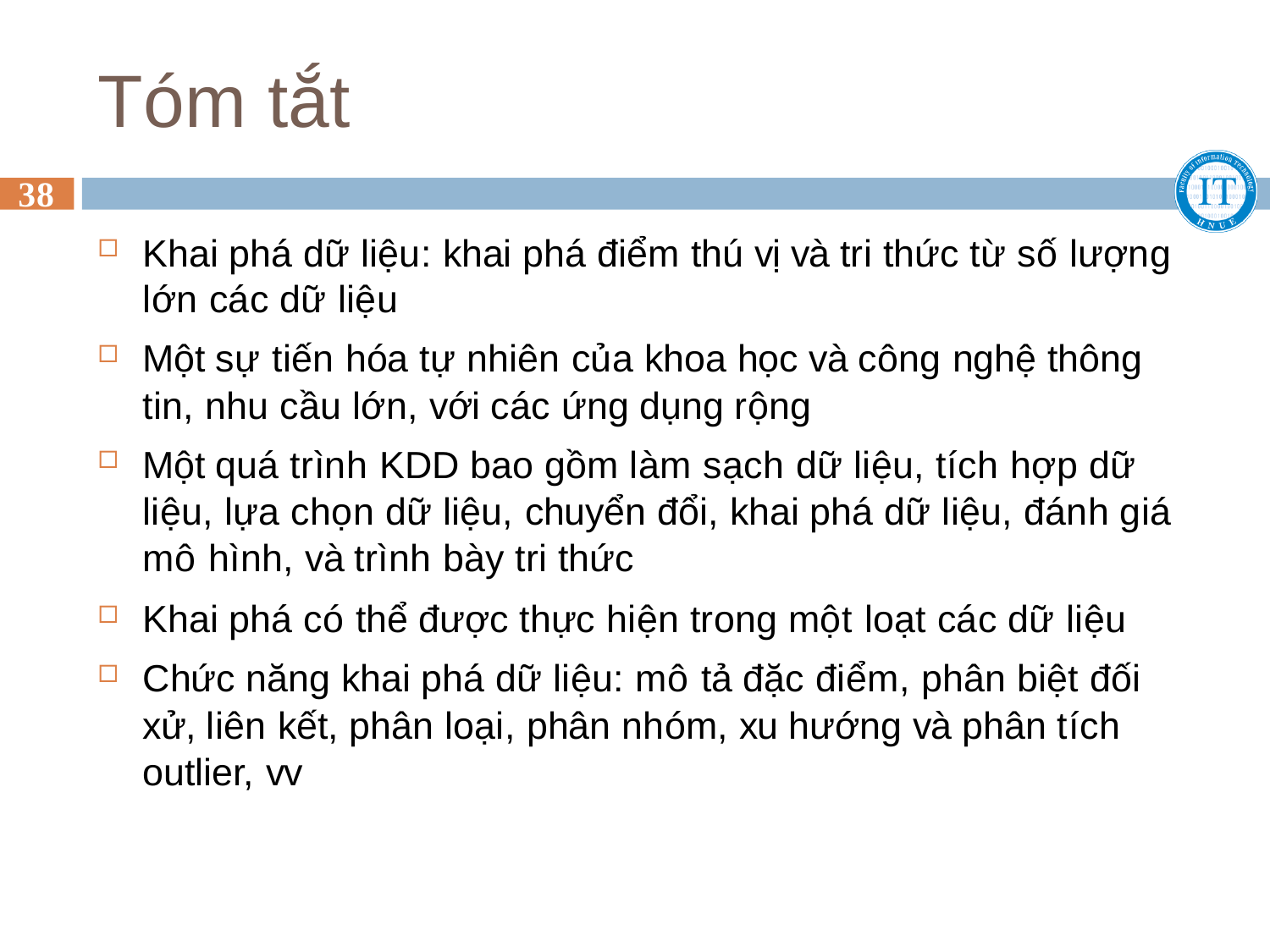

# Tóm tắt
38
Khai phá dữ liệu: khai phá điểm thú vị và tri thức từ số lượng  lớn các dữ liệu
Một sự tiến hóa tự nhiên của khoa học và công nghệ thông  tin, nhu cầu lớn, với các ứng dụng rộng
Một quá trình KDD bao gồm làm sạch dữ liệu, tích hợp dữ  liệu, lựa chọn dữ liệu, chuyển đổi, khai phá dữ liệu, đánh giá  mô hình, và trình bày tri thức
Khai phá có thể được thực hiện trong một loạt các dữ liệu
Chức năng khai phá dữ liệu: mô tả đặc điểm, phân biệt đối  xử, liên kết, phân loại, phân nhóm, xu hướng và phân tích  outlier, vv